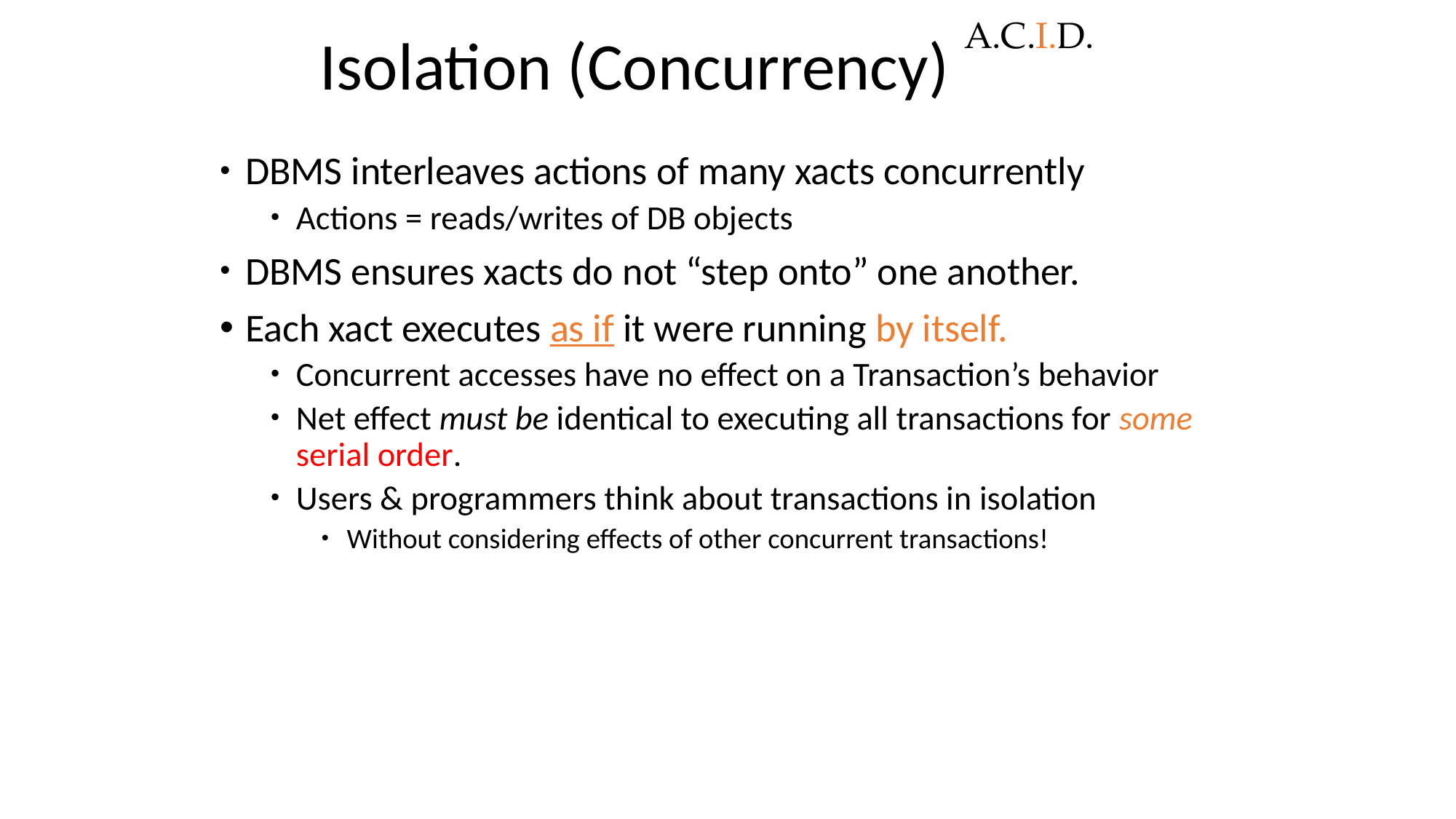

# Isolation (Concurrency)
A.C.I.D.
DBMS interleaves actions of many xacts concurrently
Actions = reads/writes of DB objects
DBMS ensures xacts do not “step onto” one another.
Each xact executes as if it were running by itself.
Concurrent accesses have no effect on a Transaction’s behavior
Net effect must be identical to executing all transactions for some serial order.
Users & programmers think about transactions in isolation
Without considering effects of other concurrent transactions!